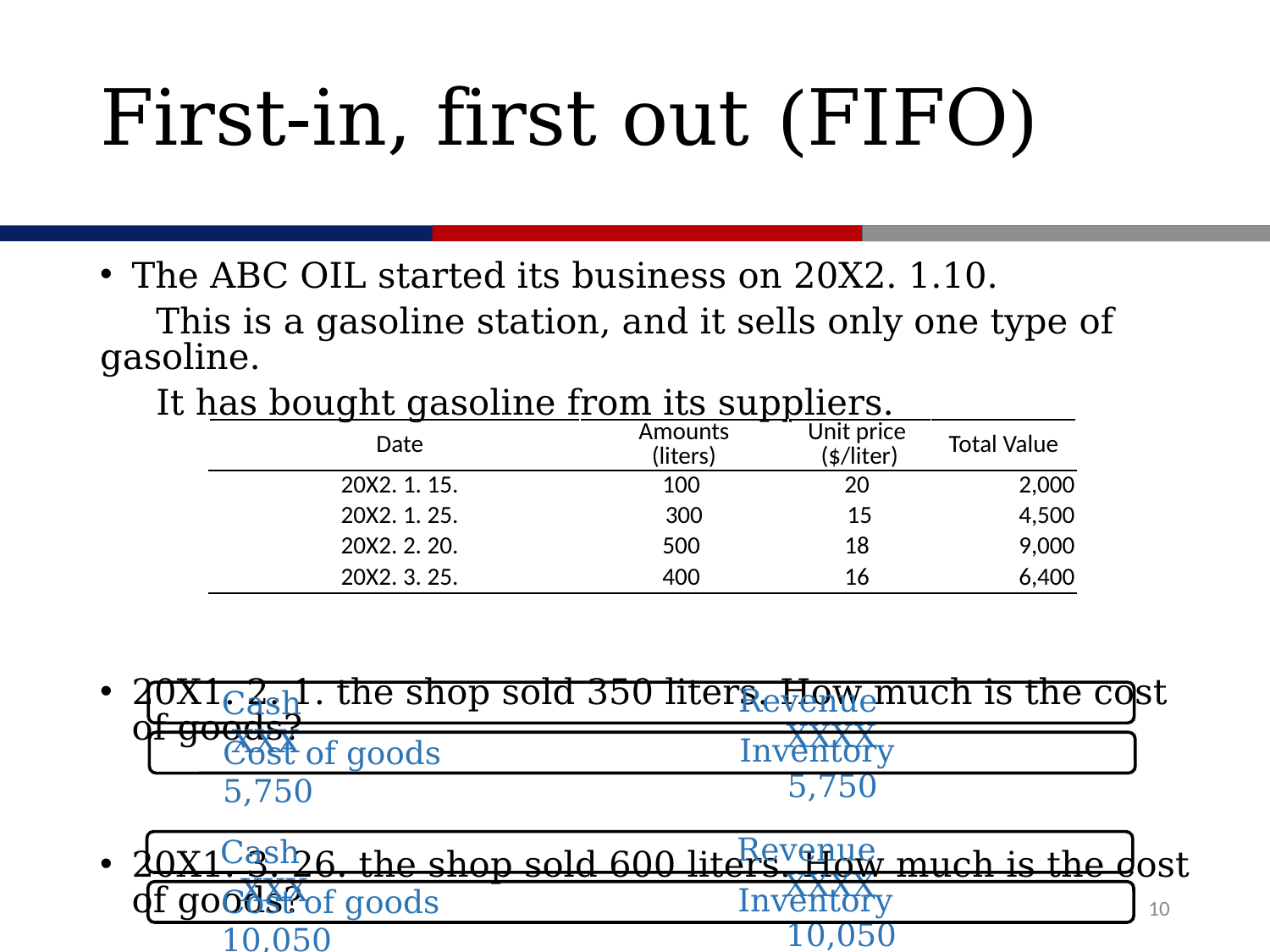

# First-in, first out (FIFO)
The ABC OIL started its business on 20X2. 1.10.
     This is a gasoline station, and it sells only one type of gasoline.
     It has bought gasoline from its suppliers.

20X1. 2. 1. the shop sold 350 liters. How much is the cost of goods?

20X1. 3. 26. the shop sold 600 liters. How much is the cost of goods?
| Date | Amounts (liters) | Unit price ($/liter) | Total Value |
| --- | --- | --- | --- |
| 20X2. 1. 15. | 100 | 20 | 2,000 |
| 20X2. 1. 25. | 300 | 15 | 4,500 |
| 20X2. 2. 20. | 500 | 18 | 9,000 |
| 20X2. 3. 25. | 400 | 16 | 6,400 |
Cash                               XXX
Revenue                       XXXX

Cost of goods              5,750
Inventory                     5,750

Cash                                XXX
Revenue                       XXXX

Cost of goods          10,050
Inventory                  10,050

10